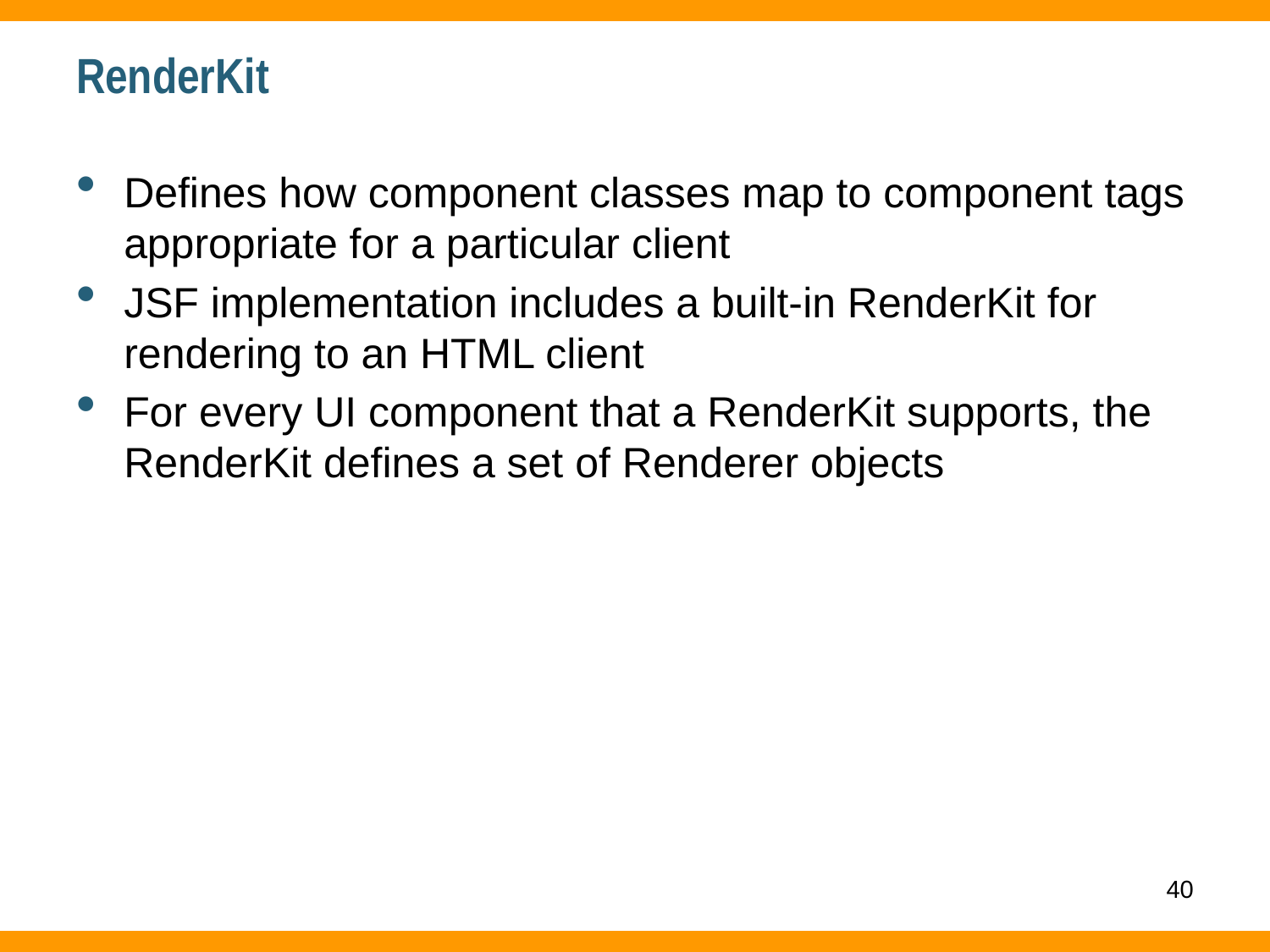

# RenderKit
Defines how component classes map to component tags appropriate for a particular client
JSF implementation includes a built-in RenderKit for rendering to an HTML client
For every UI component that a RenderKit supports, the RenderKit defines a set of Renderer objects

40